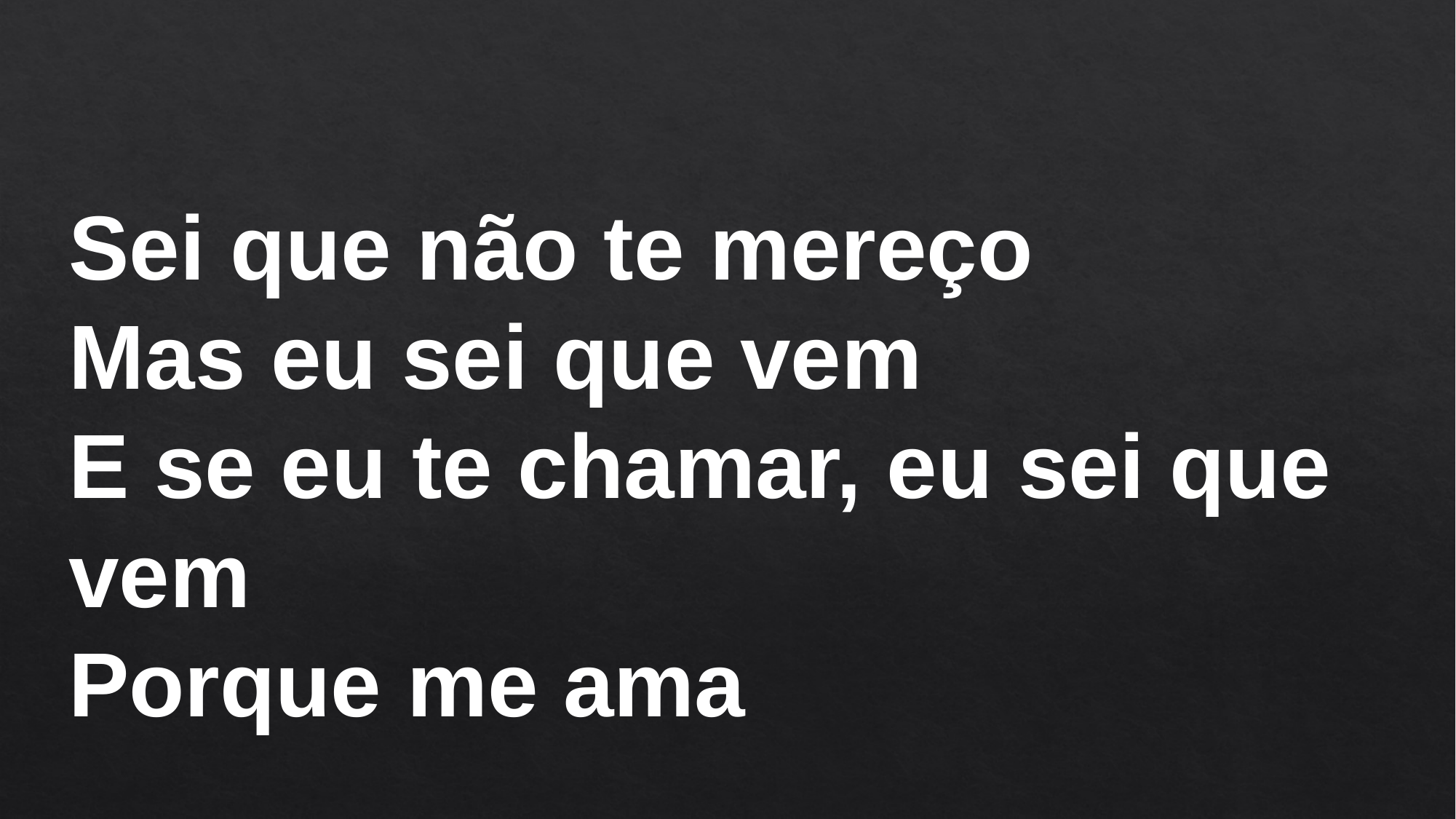

Sei que não te mereço
Mas eu sei que vem
E se eu te chamar, eu sei que vem
Porque me ama